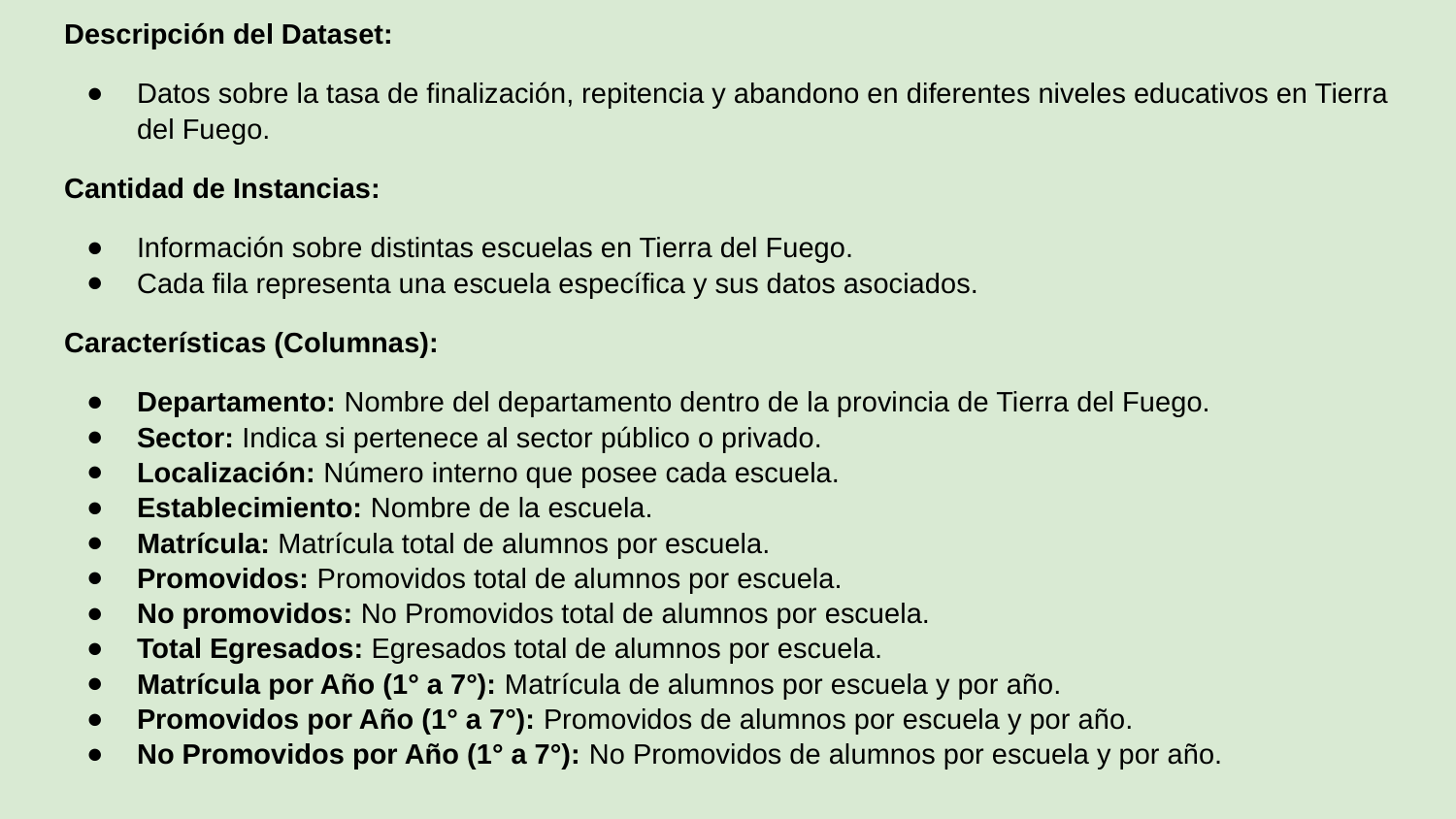

Descripción del Dataset:
Datos sobre la tasa de finalización, repitencia y abandono en diferentes niveles educativos en Tierra del Fuego.
Cantidad de Instancias:
Información sobre distintas escuelas en Tierra del Fuego.
Cada fila representa una escuela específica y sus datos asociados.
Características (Columnas):
Departamento: Nombre del departamento dentro de la provincia de Tierra del Fuego.
Sector: Indica si pertenece al sector público o privado.
Localización: Número interno que posee cada escuela.
Establecimiento: Nombre de la escuela.
Matrícula: Matrícula total de alumnos por escuela.
Promovidos: Promovidos total de alumnos por escuela.
No promovidos: No Promovidos total de alumnos por escuela.
Total Egresados: Egresados total de alumnos por escuela.
Matrícula por Año (1° a 7°): Matrícula de alumnos por escuela y por año.
Promovidos por Año (1° a 7°): Promovidos de alumnos por escuela y por año.
No Promovidos por Año (1° a 7°): No Promovidos de alumnos por escuela y por año.